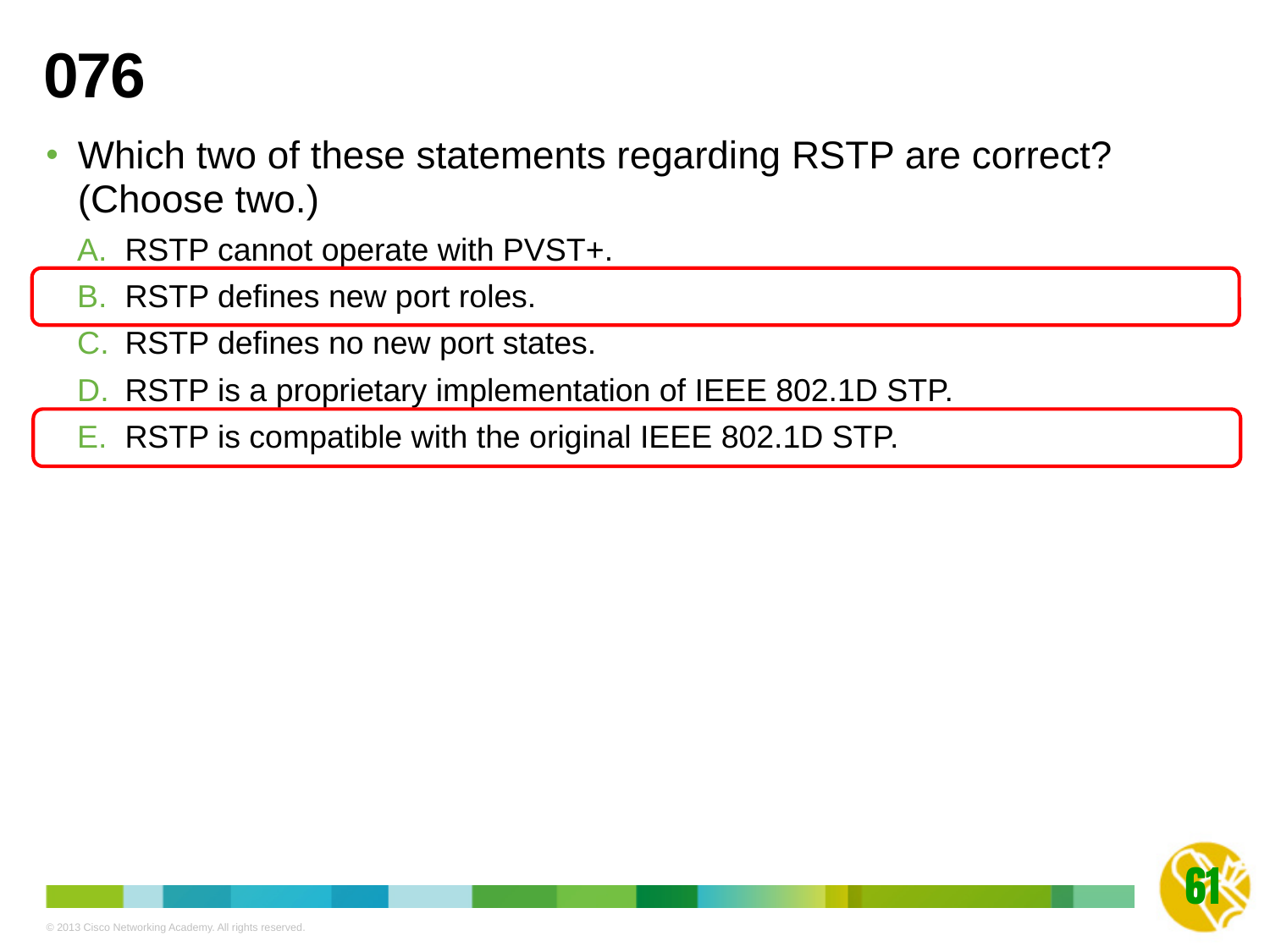

# 076
Which two of these statements regarding RSTP are correct? (Choose two.)
RSTP cannot operate with PVST+.
RSTP defines new port roles.
RSTP defines no new port states.
RSTP is a proprietary implementation of IEEE 802.1D STP.
RSTP is compatible with the original IEEE 802.1D STP.